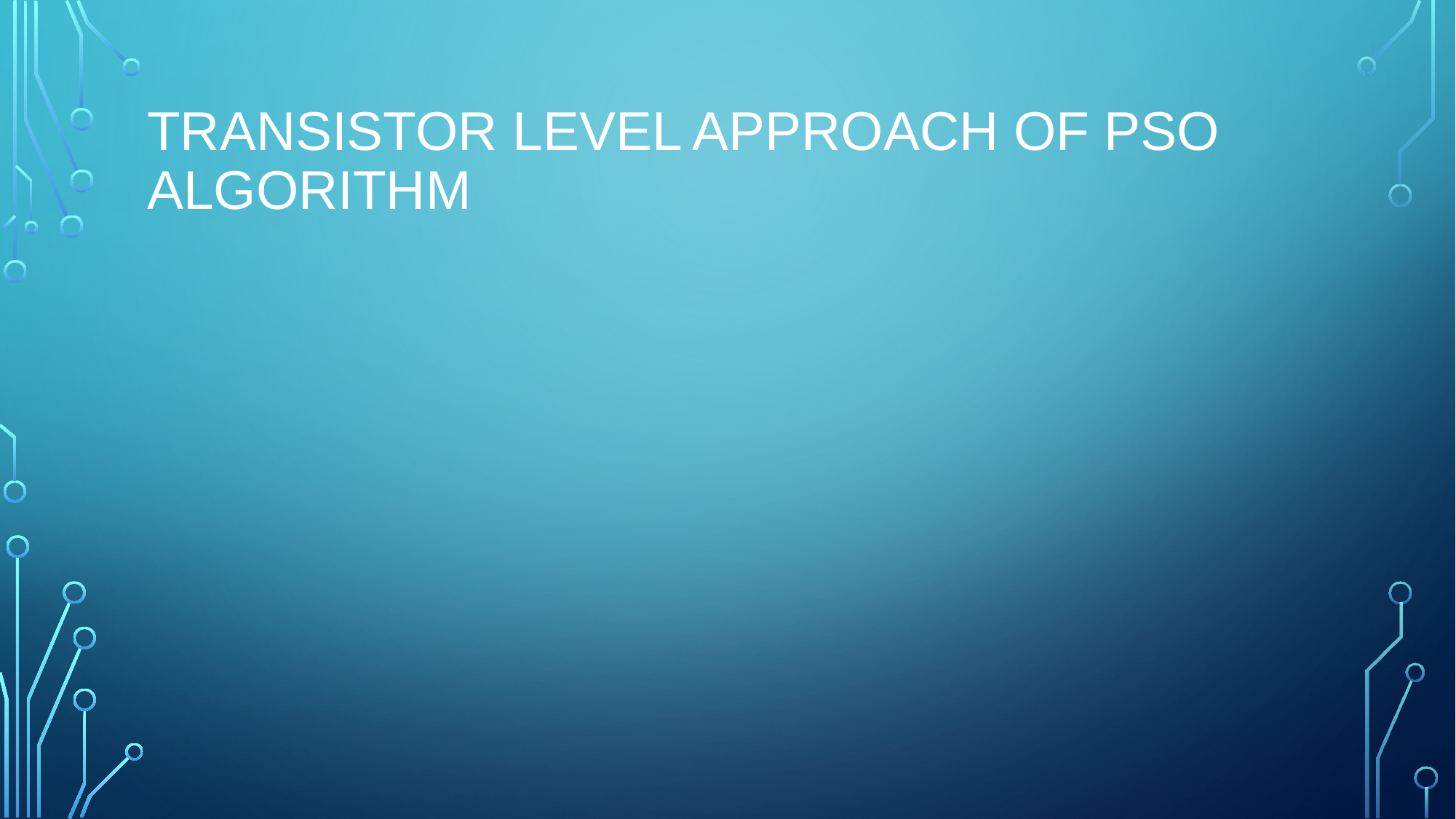

# Transistor level approach of PSO algorithm